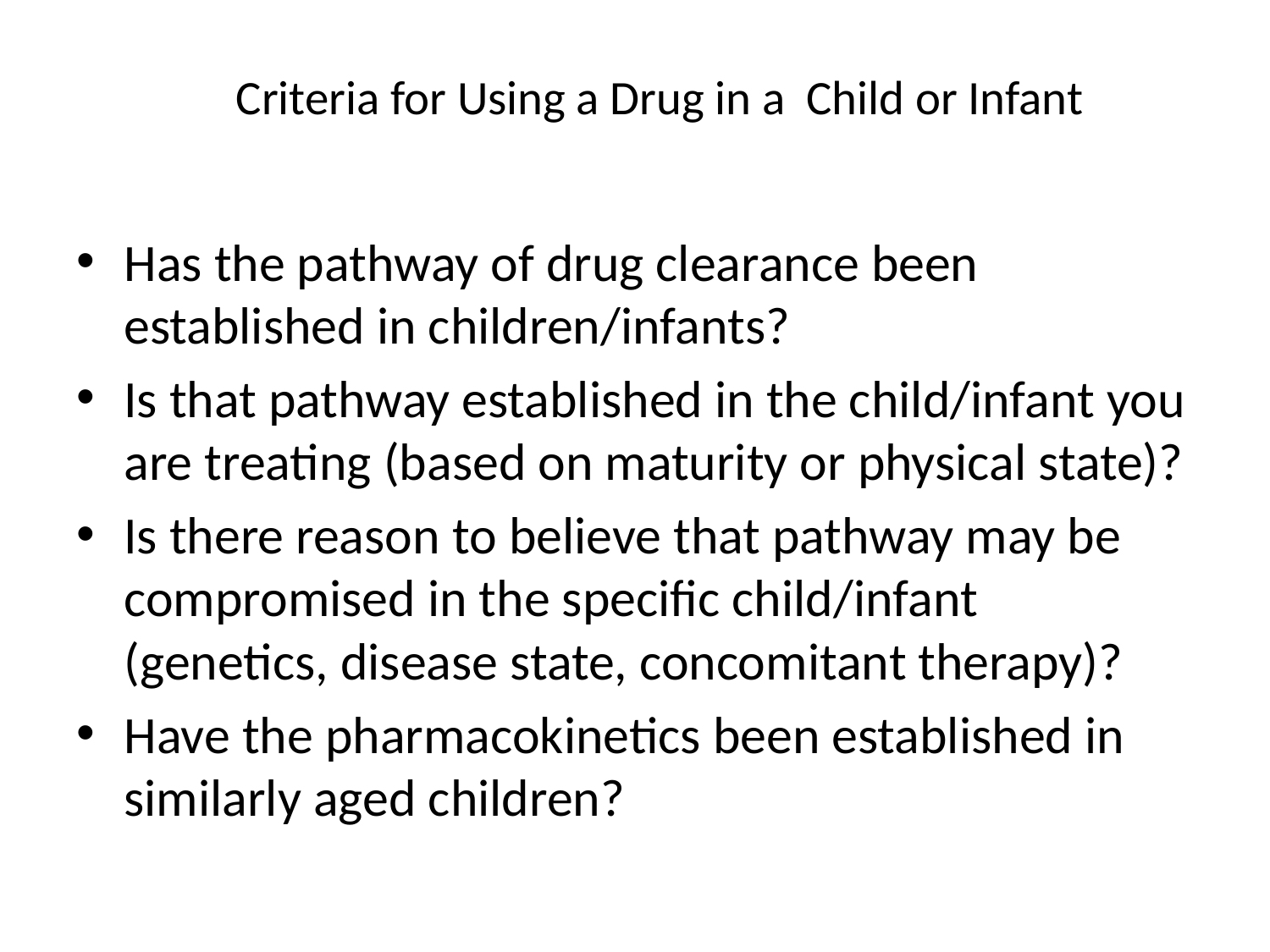

# Criteria for Using a Drug in a  Child or Infant
Has the pathway of drug clearance been established in children/infants?
Is that pathway established in the child/infant you are treating (based on maturity or physical state)?
Is there reason to believe that pathway may be compromised in the specific child/infant (genetics, disease state, concomitant therapy)?
Have the pharmacokinetics been established in similarly aged children?